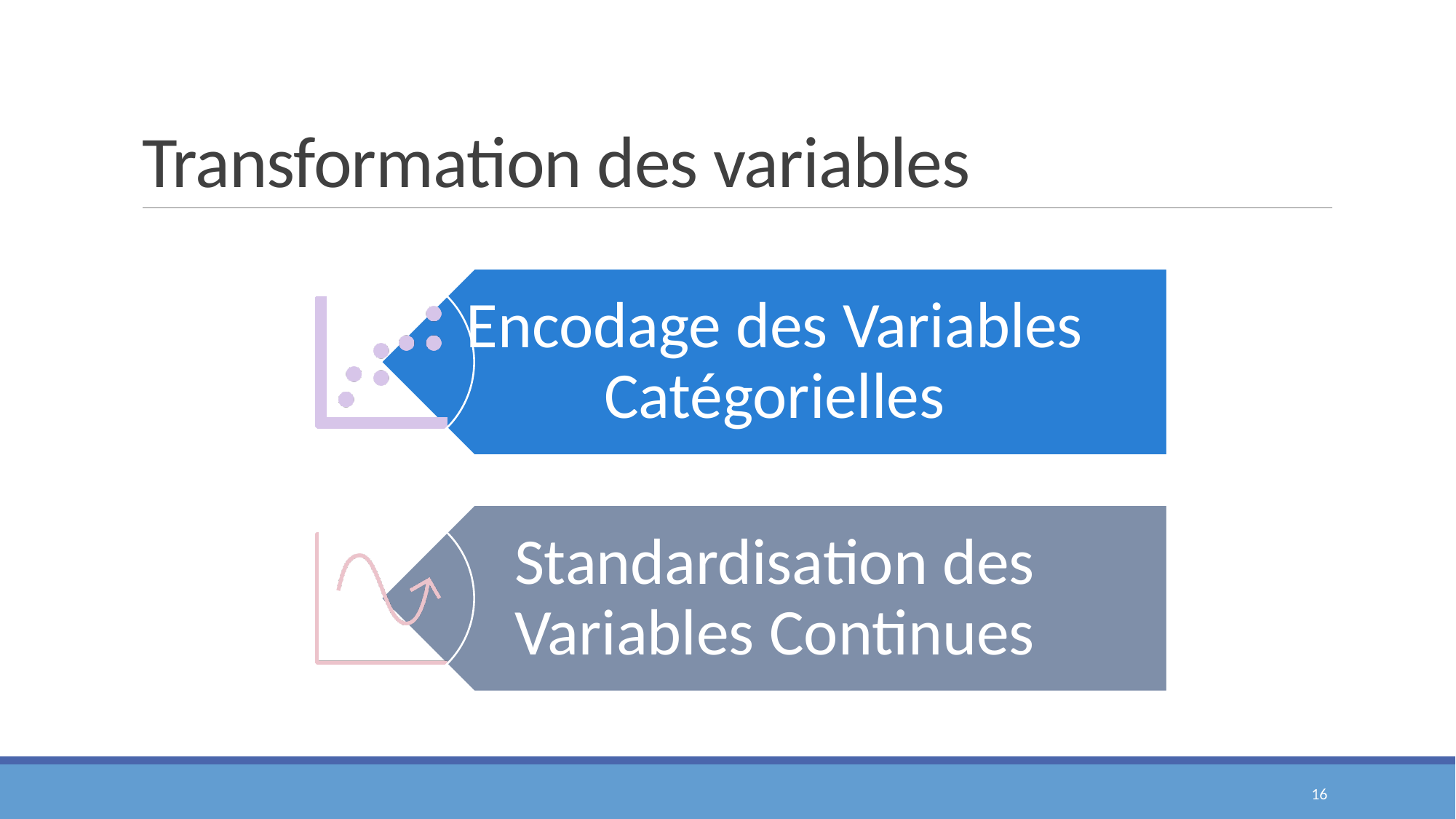

# Transformation des variables
Encodage des Variables Catégorielles
Standardisation des Variables Continues
16